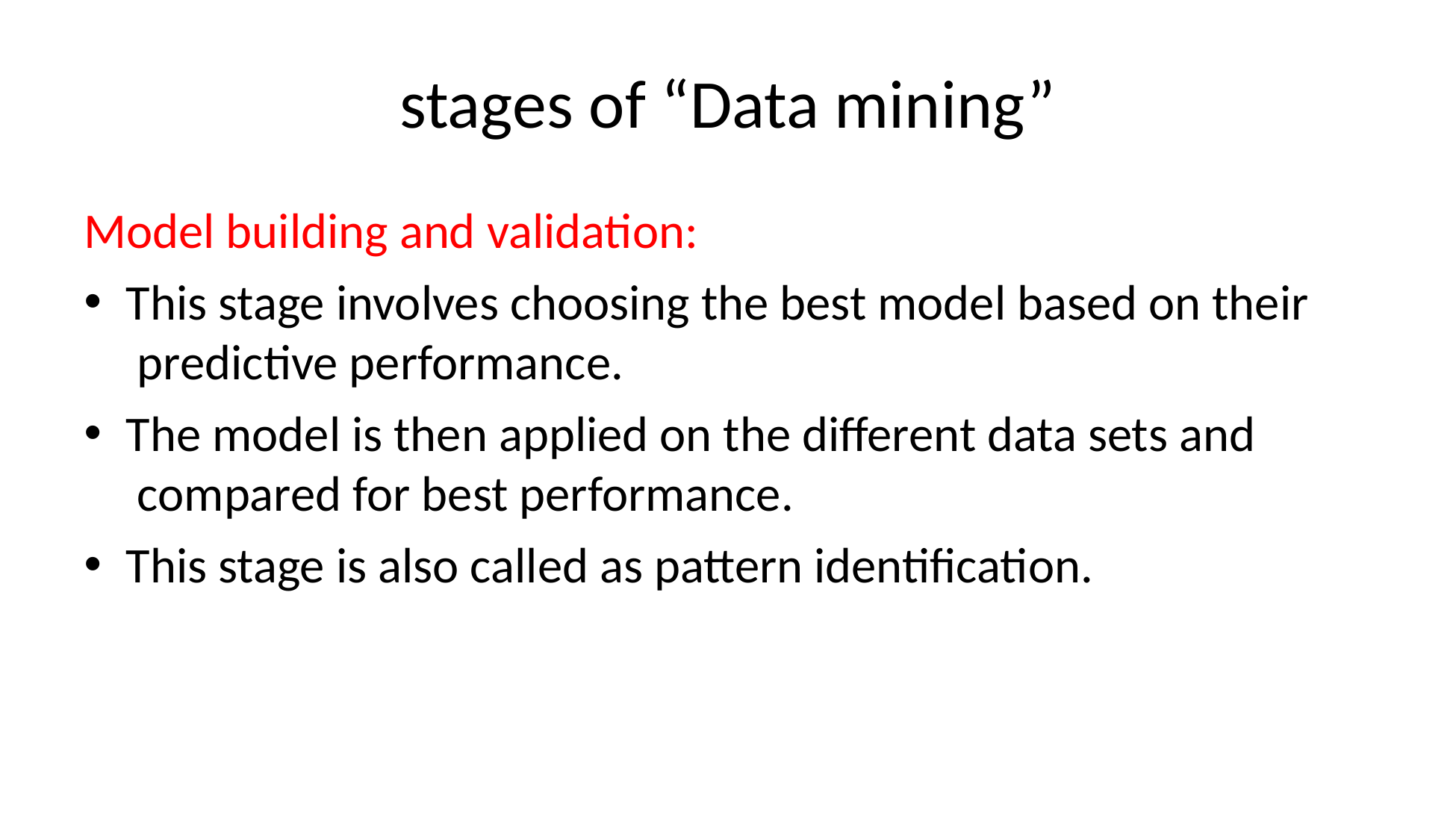

# stages of “Data mining”
Model building and validation:
This stage involves choosing the best model based on their  predictive performance.
The model is then applied on the different data sets and  compared for best performance.
This stage is also called as pattern identification.